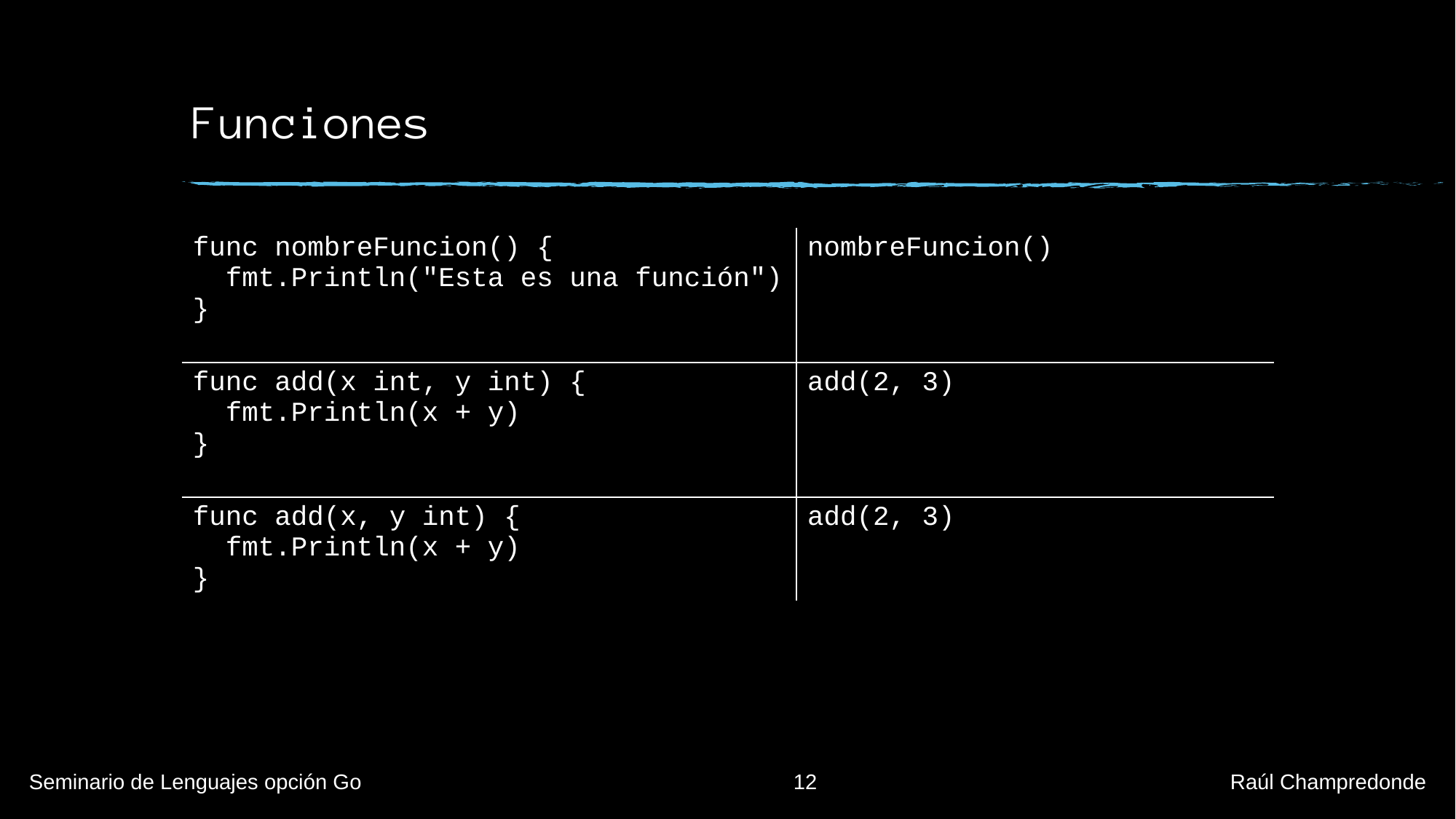

# Funciones
| func nombreFuncion() {   fmt.Println("Esta es una función") } | nombreFuncion() |
| --- | --- |
| func add(x int, y int) {   fmt.Println(x + y) } | add(2, 3) |
| func add(x, y int) {   fmt.Println(x + y) } | add(2, 3) |
Seminario de Lenguajes opción Go				12				Raúl Champredonde